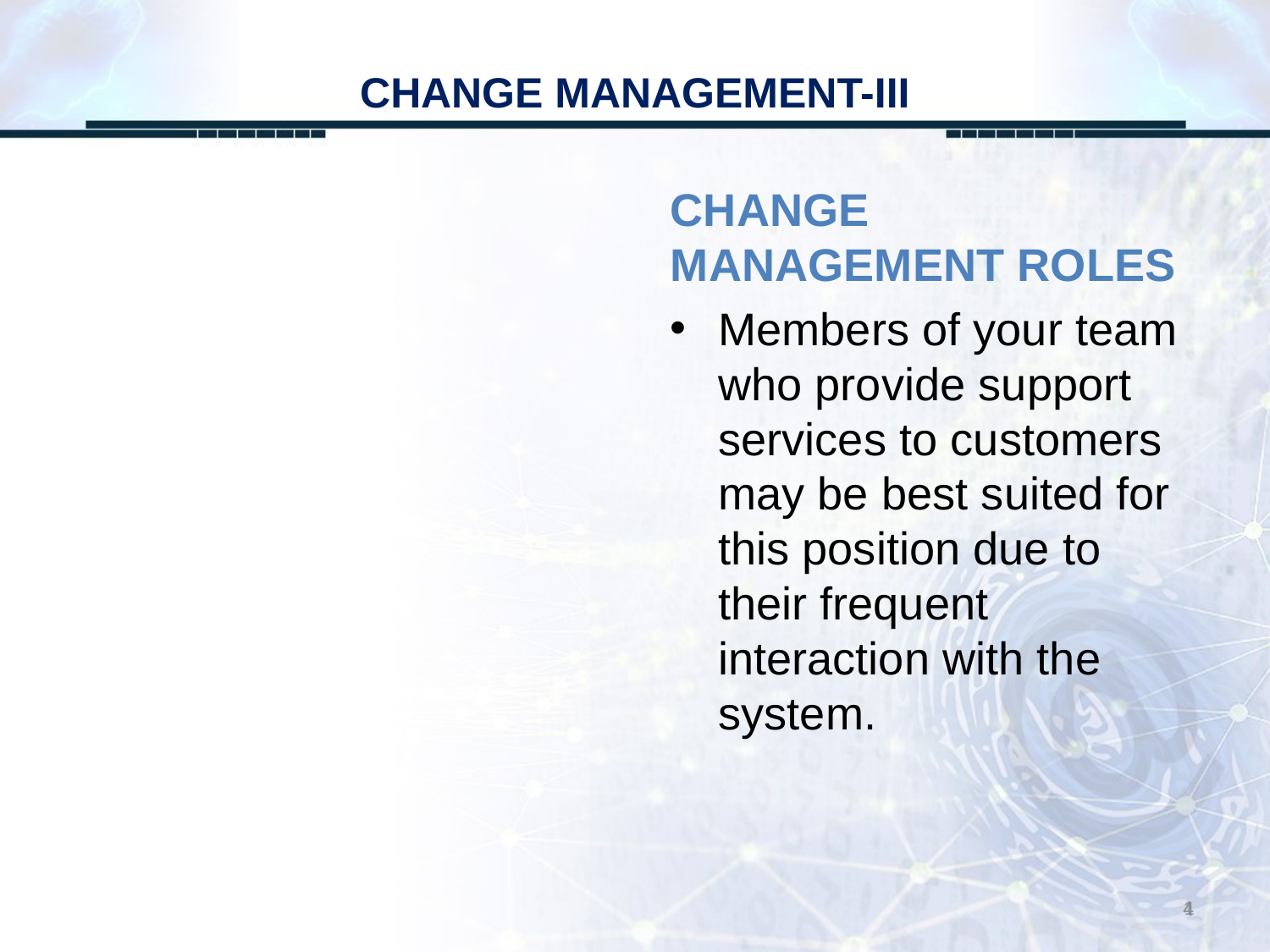

# CHANGE MANAGEMENT-III
CHANGE MANAGEMENT ROLES
Members of your team who provide support services to customers may be best suited for this position due to their frequent interaction with the system.

4